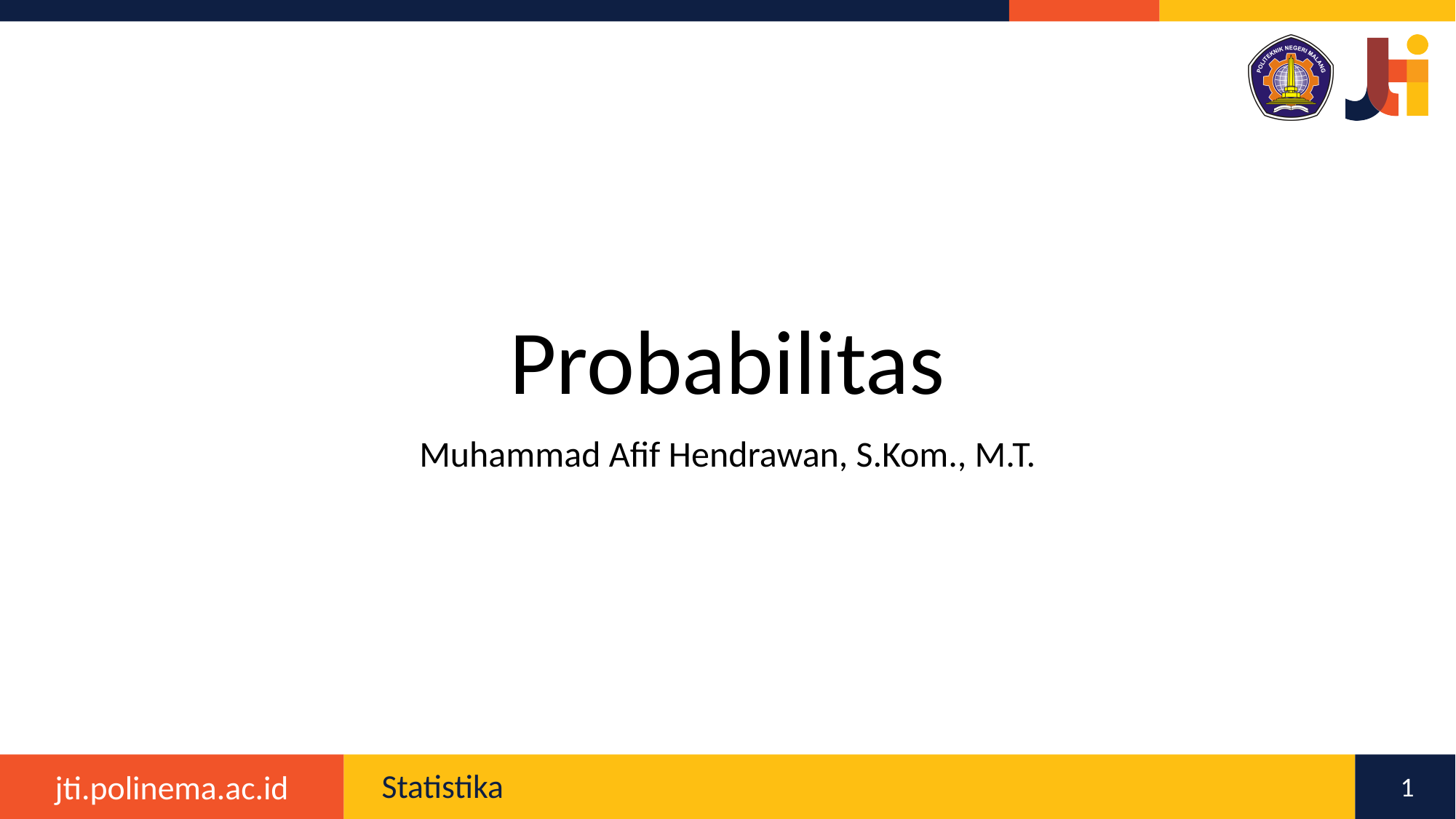

# Probabilitas
Muhammad Afif Hendrawan, S.Kom., M.T.
1